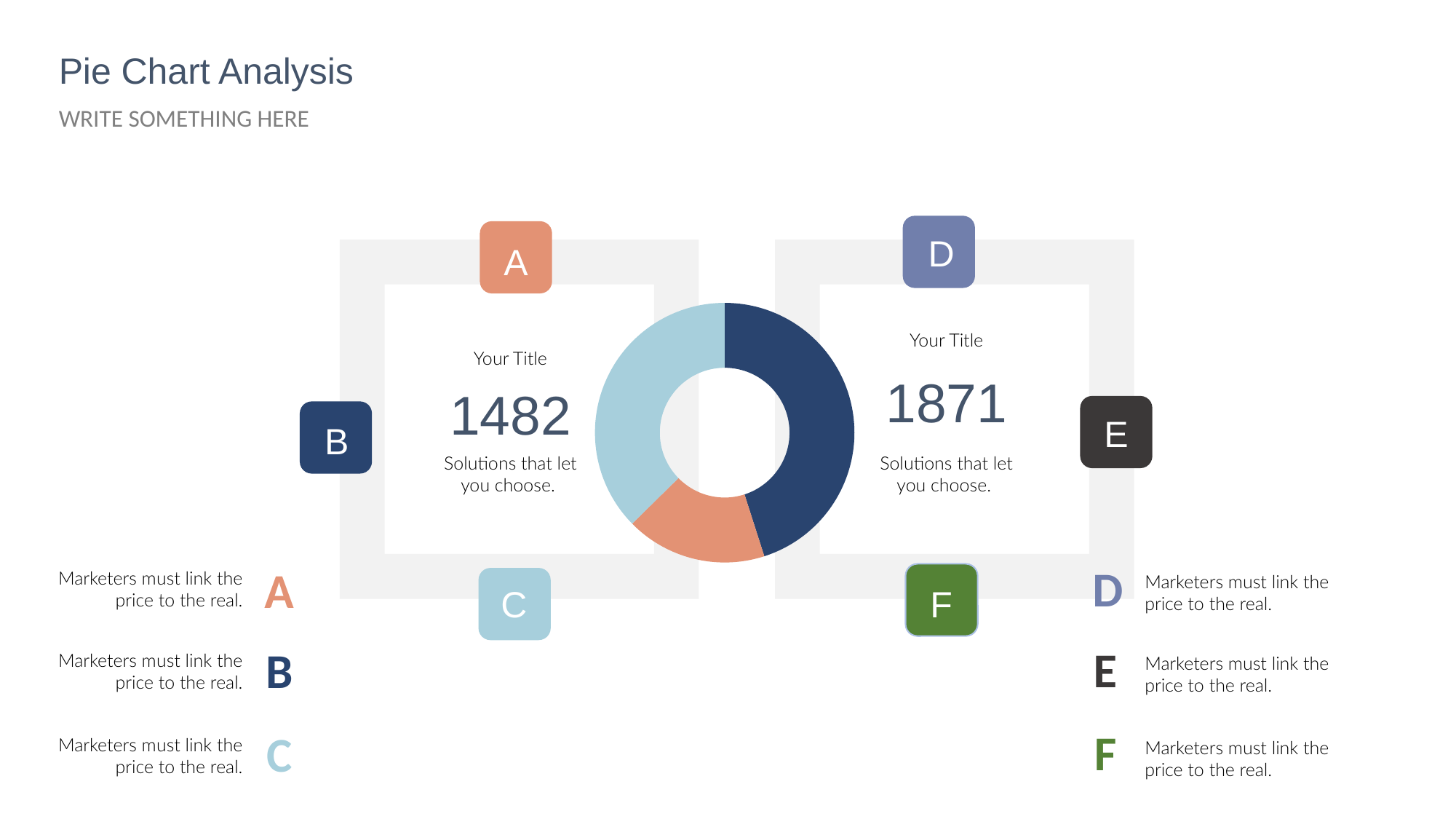

Pie Chart Analysis
WRITE SOMETHING HERE

D
A

### Chart

| Category | Sales |
|---|---|
| A | 8.2 |
| B | 3.2 |
| C | 6.8 |
Your Title
Your Title
1871
1482

E
B
Solutions that let you choose.
Solutions that let you choose.

C
F
D
A
Marketers must link the price to the real.
B
Marketers must link the price to the real.
C
Marketers must link the price to the real.
Marketers must link the price to the real.
E
Marketers must link the price to the real.
F
Marketers must link the price to the real.